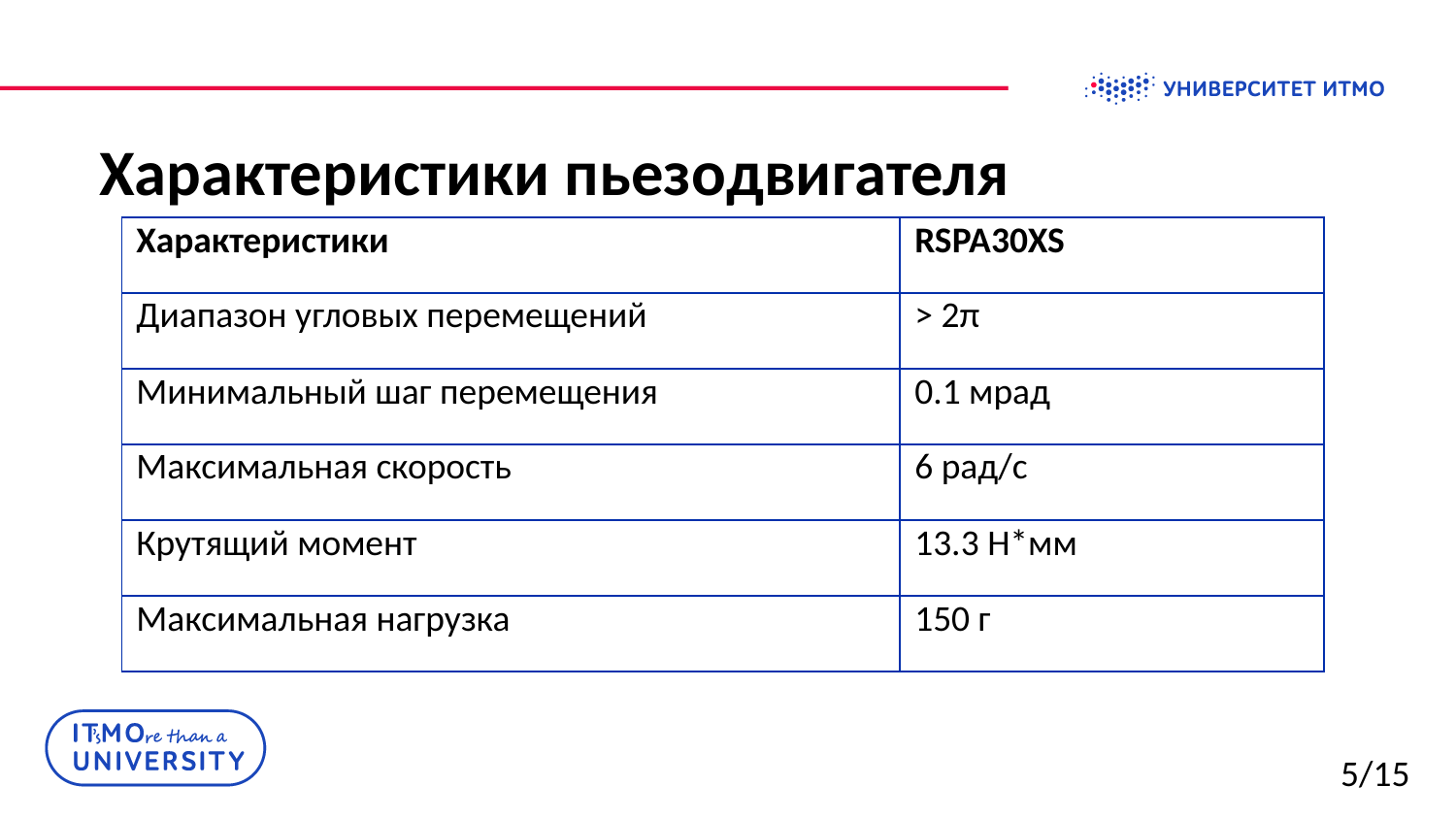

# Характеристики пьезодвигателя
| Характеристики | RSPA30XS |
| --- | --- |
| Диапазон угловых перемещений | > 2π |
| Минимальный шаг перемещения | 0.1 мрад |
| Максимальная скорость | 6 рад/с |
| Крутящий момент | 13.3 Н\*мм |
| Максимальная нагрузка | 150 г |
5/15